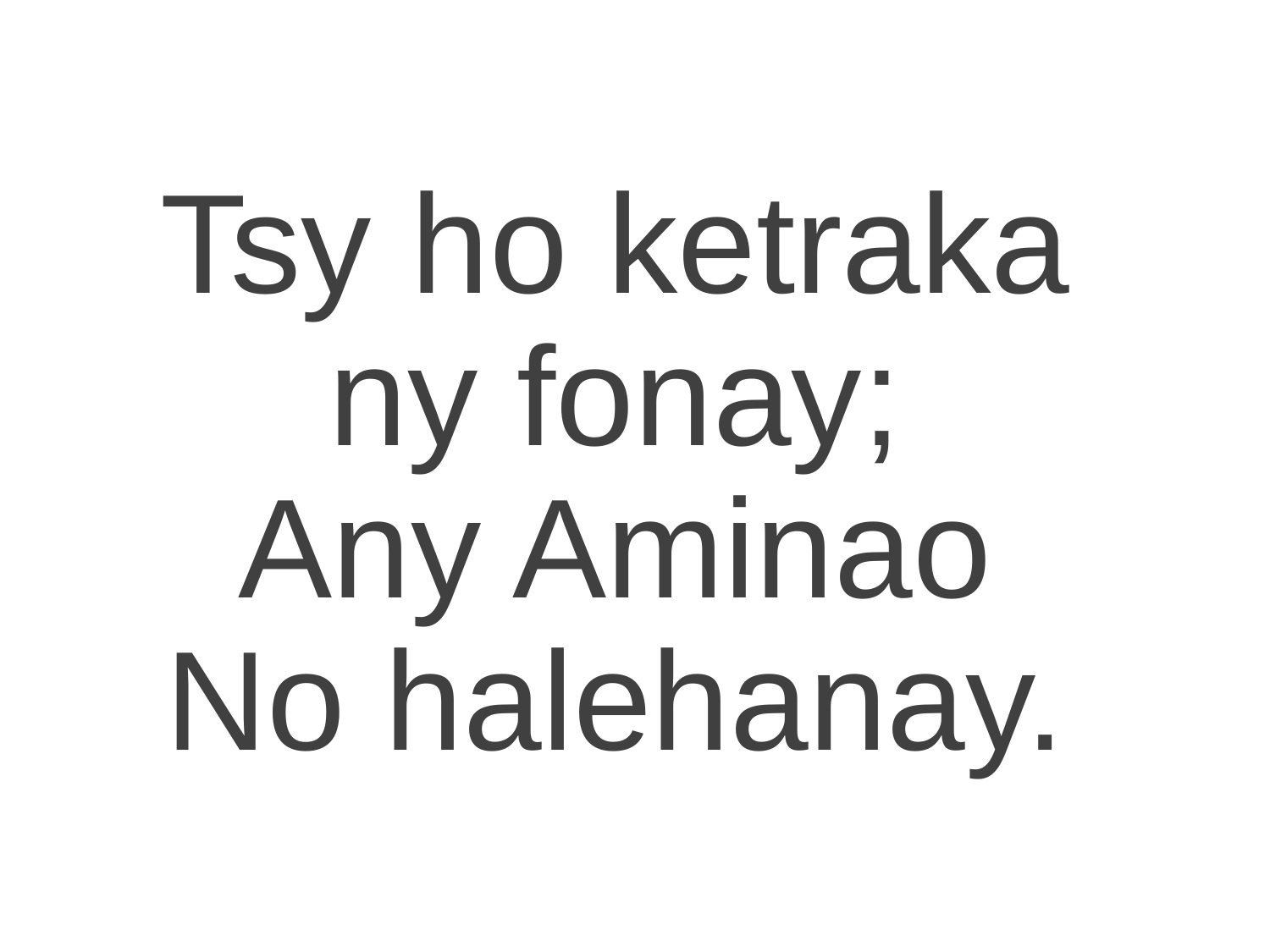

Tsy ho ketraka
ny fonay;
Any Aminao
No halehanay.